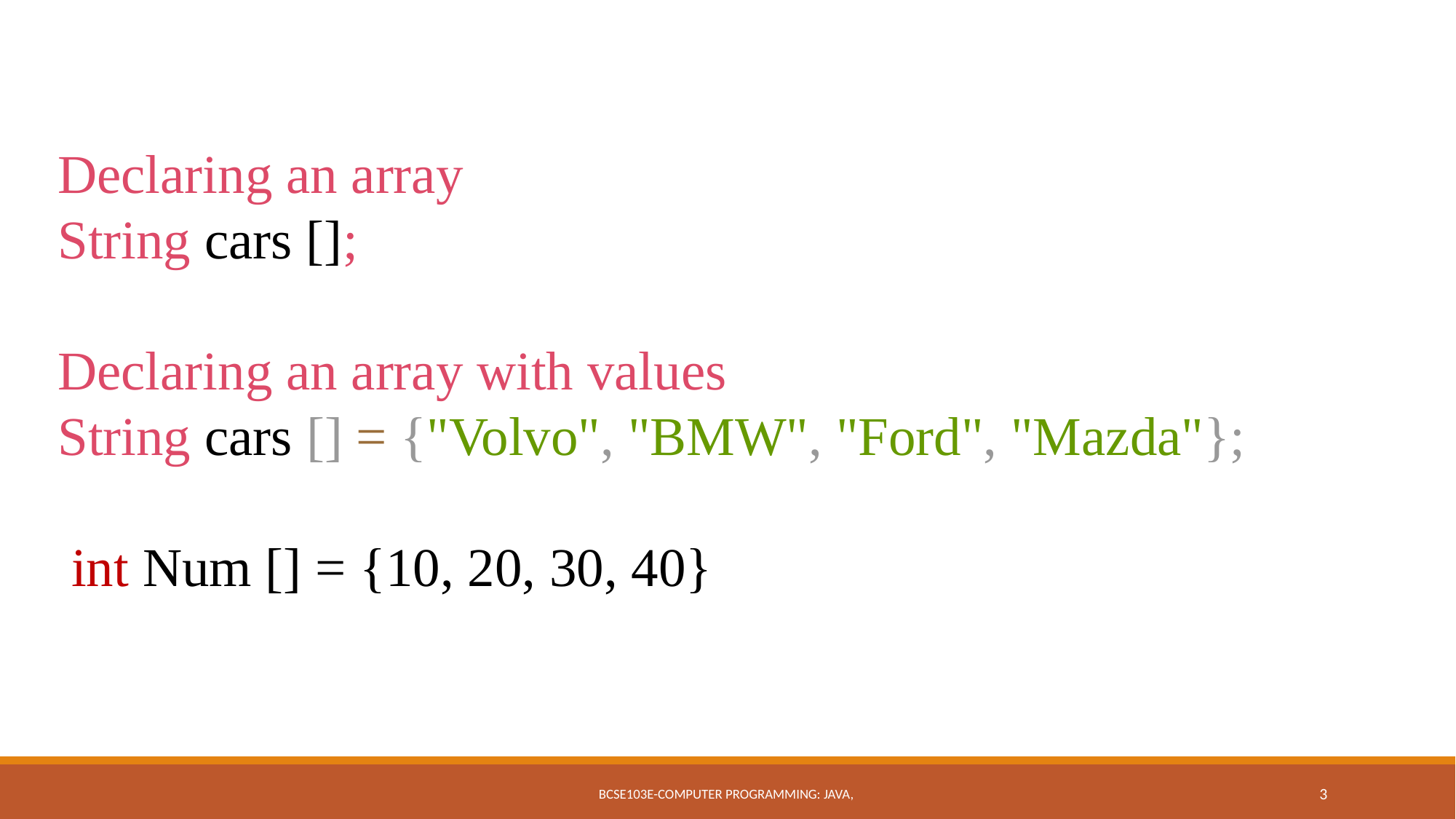

# Creating array
Declaring an array
String cars [];

Declaring an array with values
String cars [] = {"Volvo", "BMW", "Ford", "Mazda"};

 int Num [] = {10, 20, 30, 40}
BCSE103E-Computer Programming: JAVA,
3